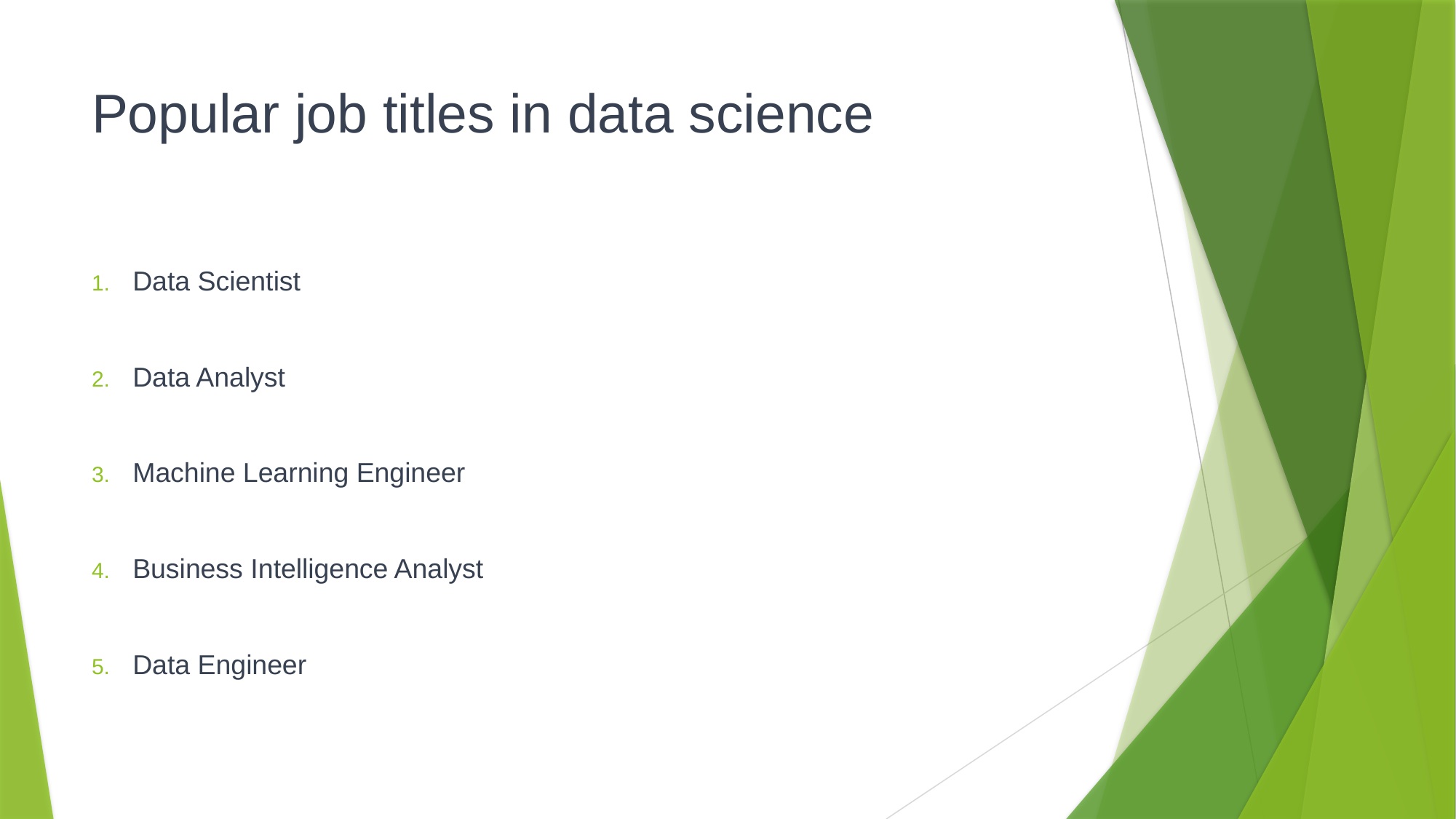

# Popular job titles in data science
Data Scientist

Data Analyst

Machine Learning Engineer

Business Intelligence Analyst

Data Engineer